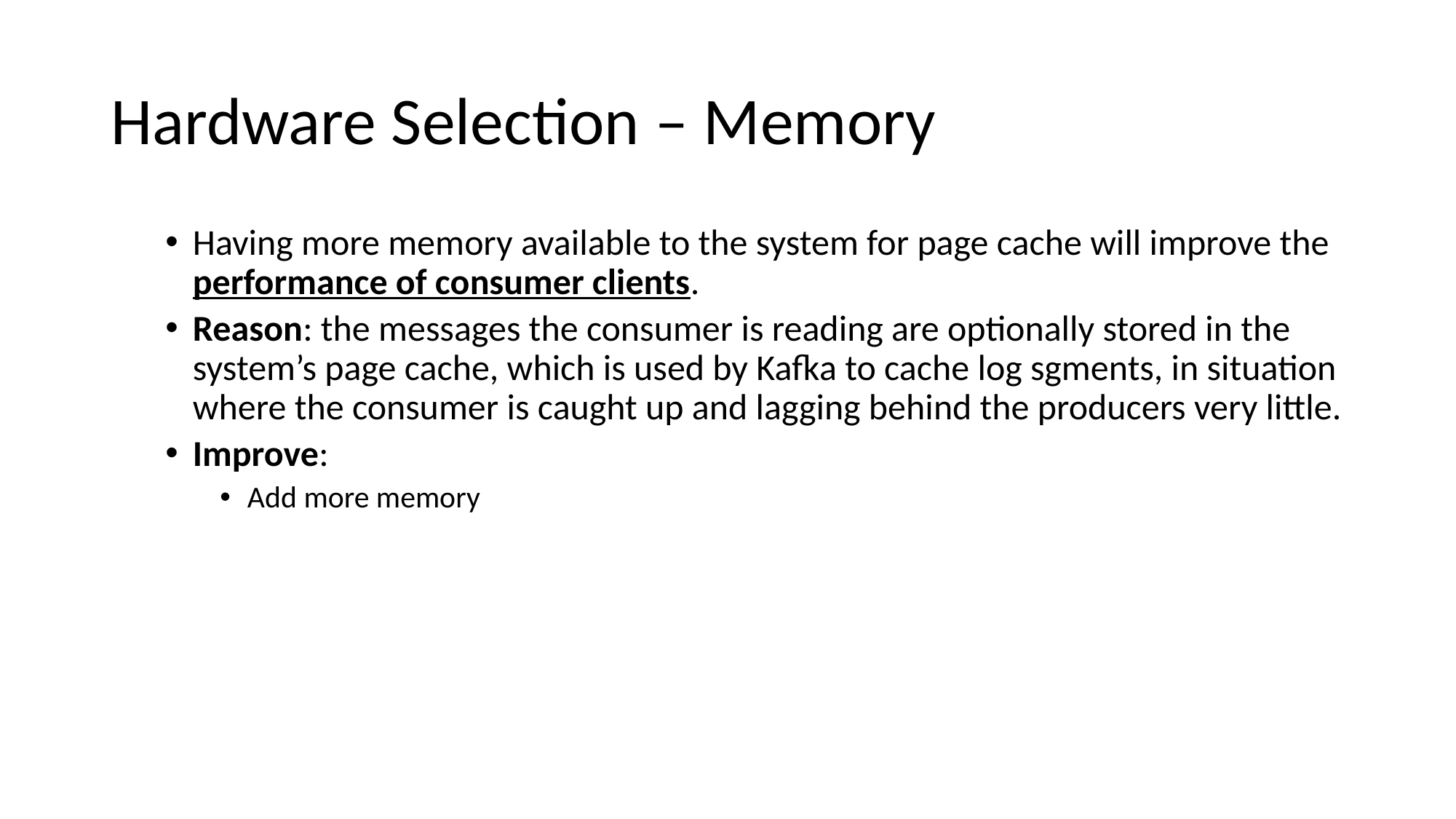

# Hardware Selection – Memory
Having more memory available to the system for page cache will improve the performance of consumer clients.
Reason: the messages the consumer is reading are optionally stored in the system’s page cache, which is used by Kafka to cache log sgments, in situation where the consumer is caught up and lagging behind the producers very little.
Improve:
Add more memory